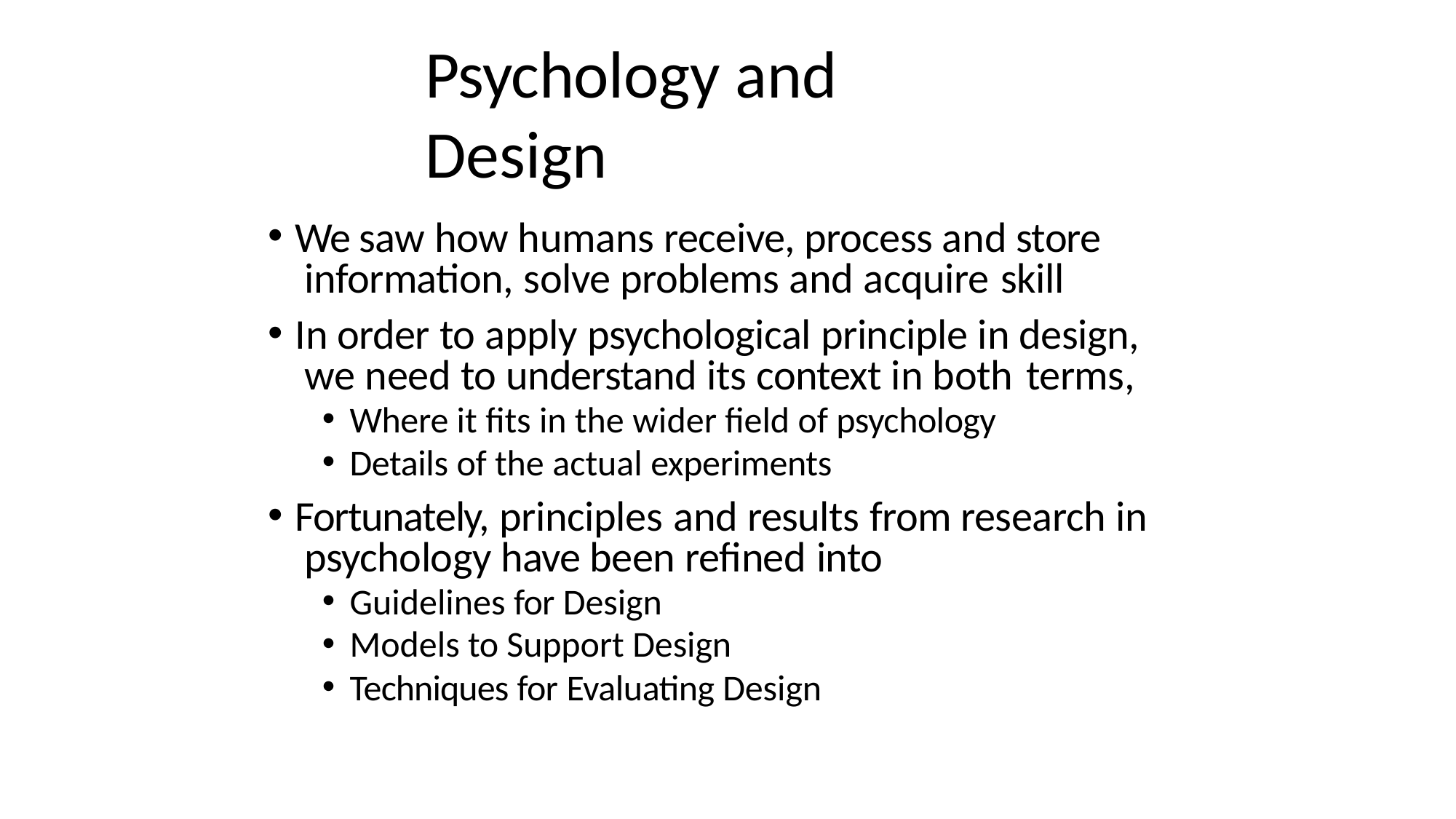

25
# Psychology and Design
We saw how humans receive, process and store  information, solve problems and acquire skill
In order to apply psychological principle in design,  we need to understand its context in both terms,
Where it fits in the wider field of psychology
Details of the actual experiments
Fortunately, principles and results from research in  psychology have been refined into
Guidelines for Design
Models to Support Design
Techniques for Evaluating Design